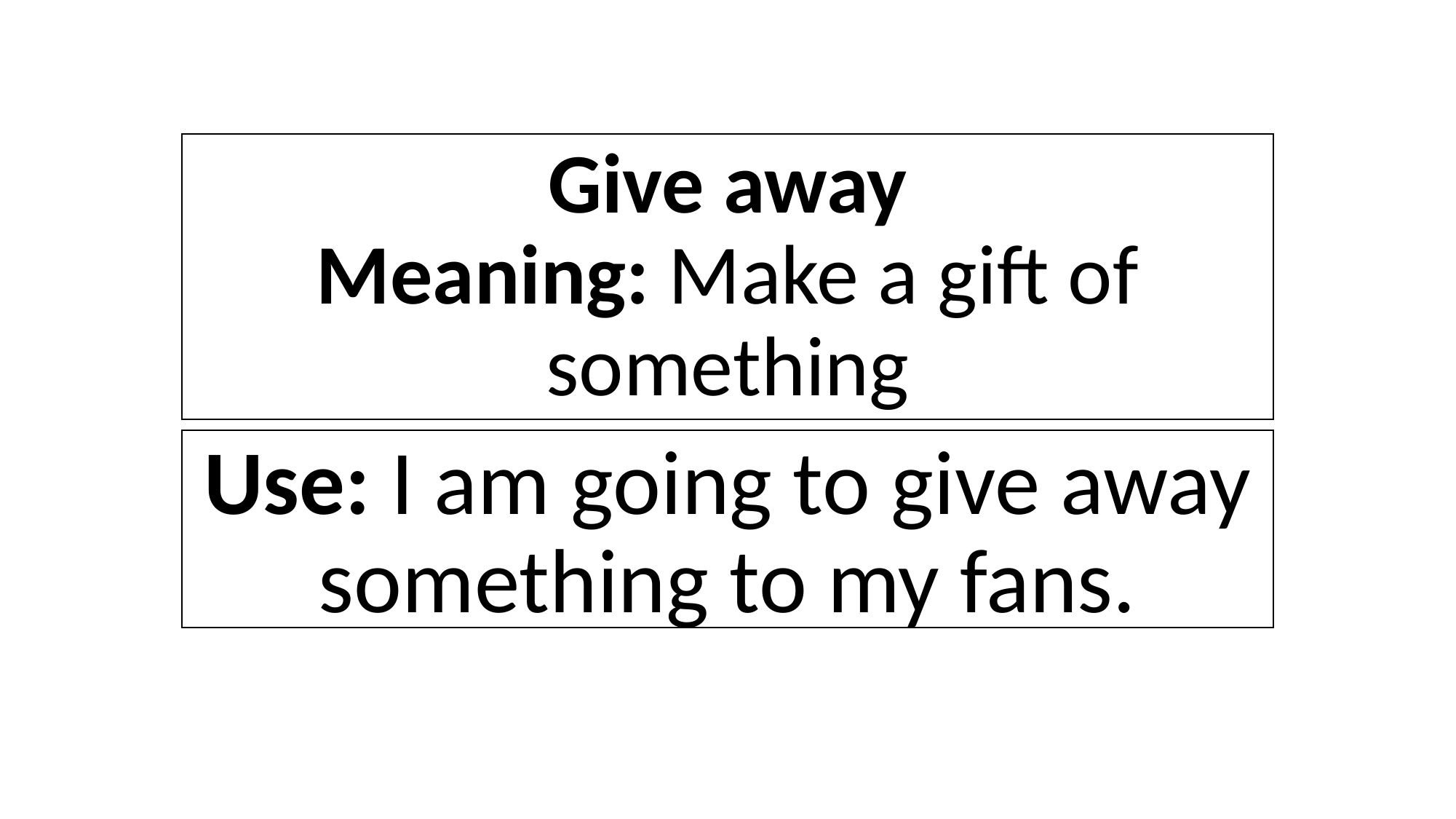

# Give away Meaning: Make a gift of something
Use: I am going to give away something to my fans.